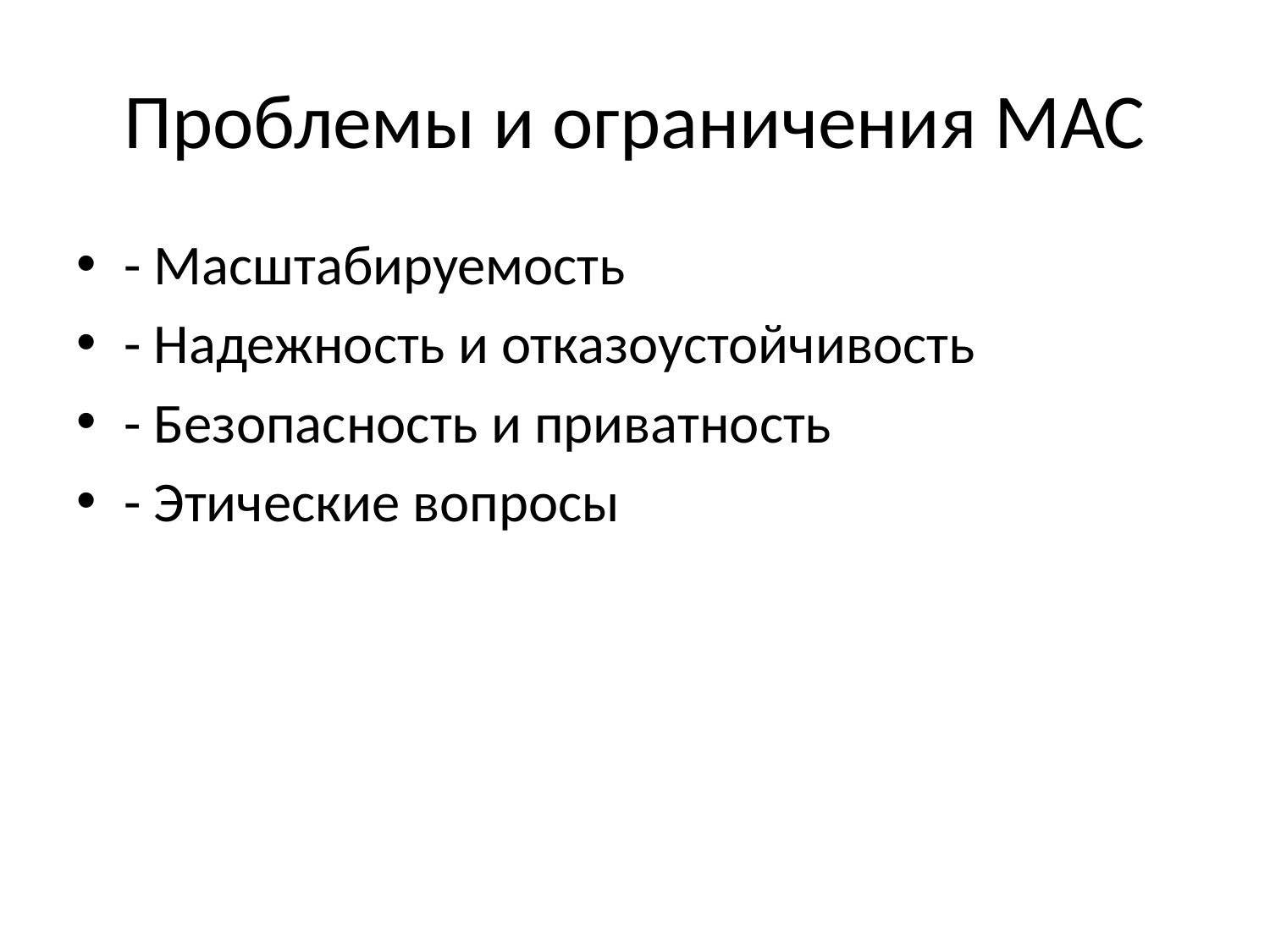

# Проблемы и ограничения МАС
- Масштабируемость
- Надежность и отказоустойчивость
- Безопасность и приватность
- Этические вопросы